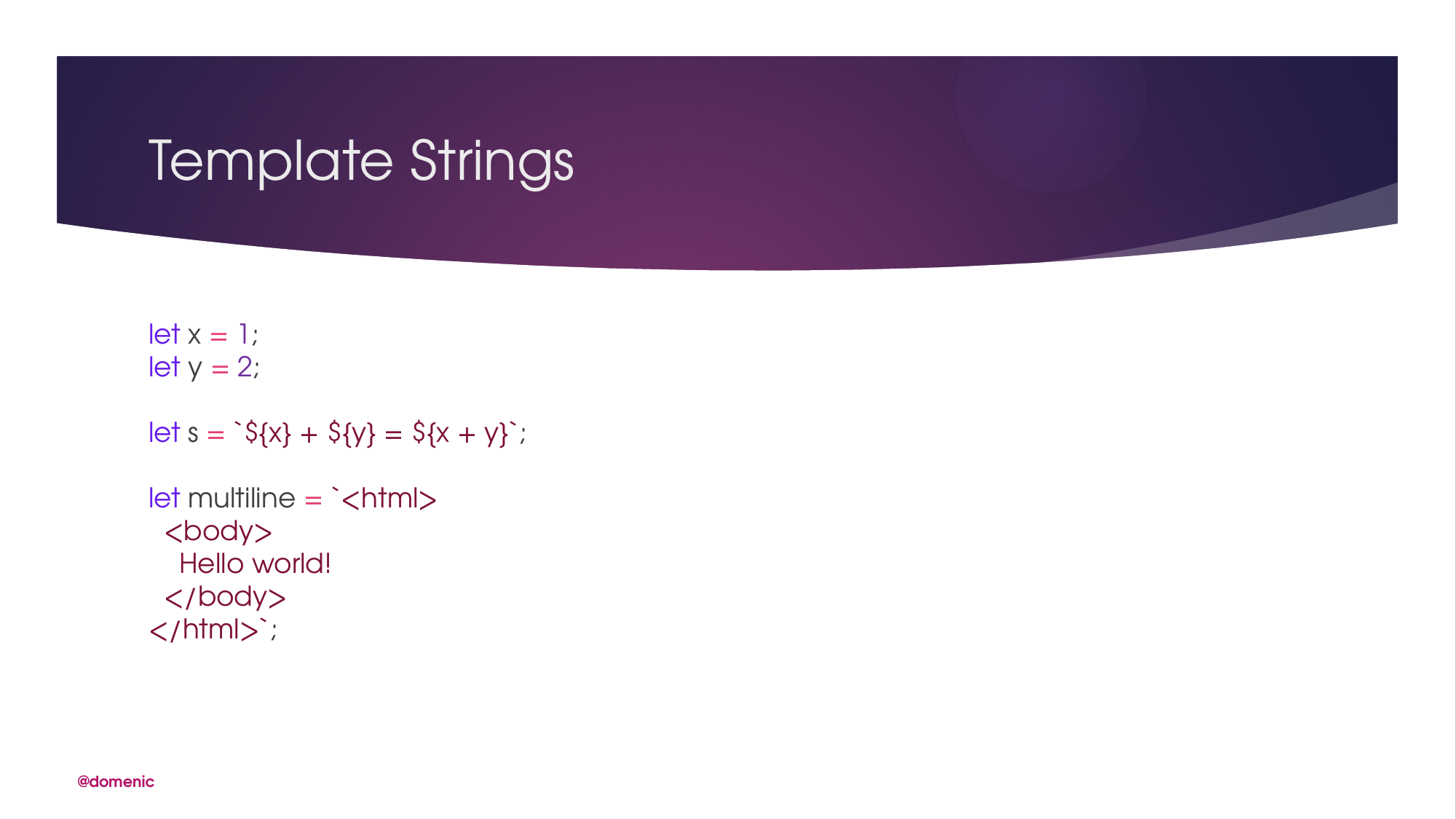

# Template Strings
let x = 1;
let y = 2;
let s = `${x} + ${y} = ${x + y}`;
let multiline = `<html>
  <body>
    Hello world!
  </body>
</html>`;
@domenic